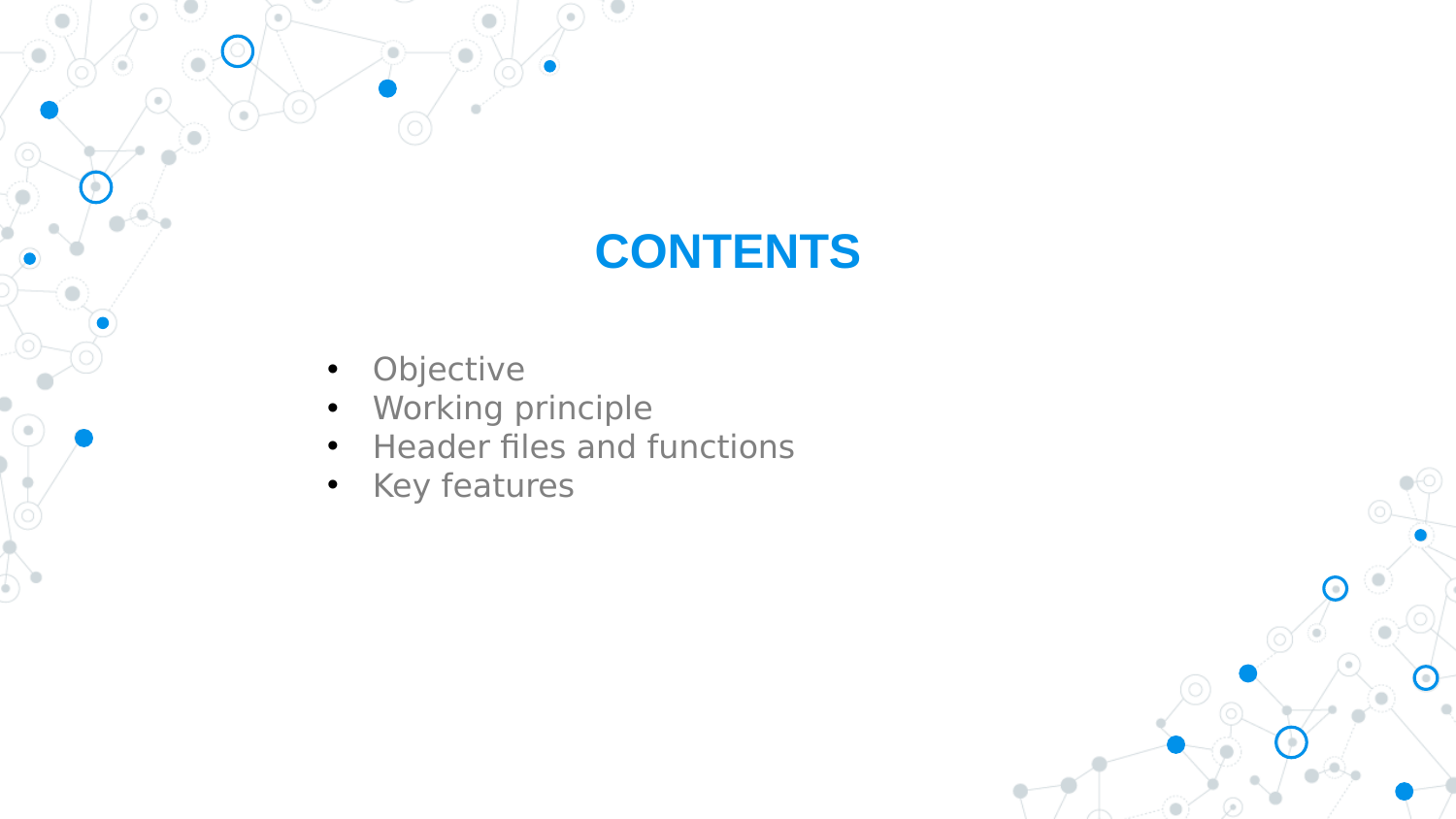

# CONTENTS
Objective
Working principle
Header files and functions
Key features